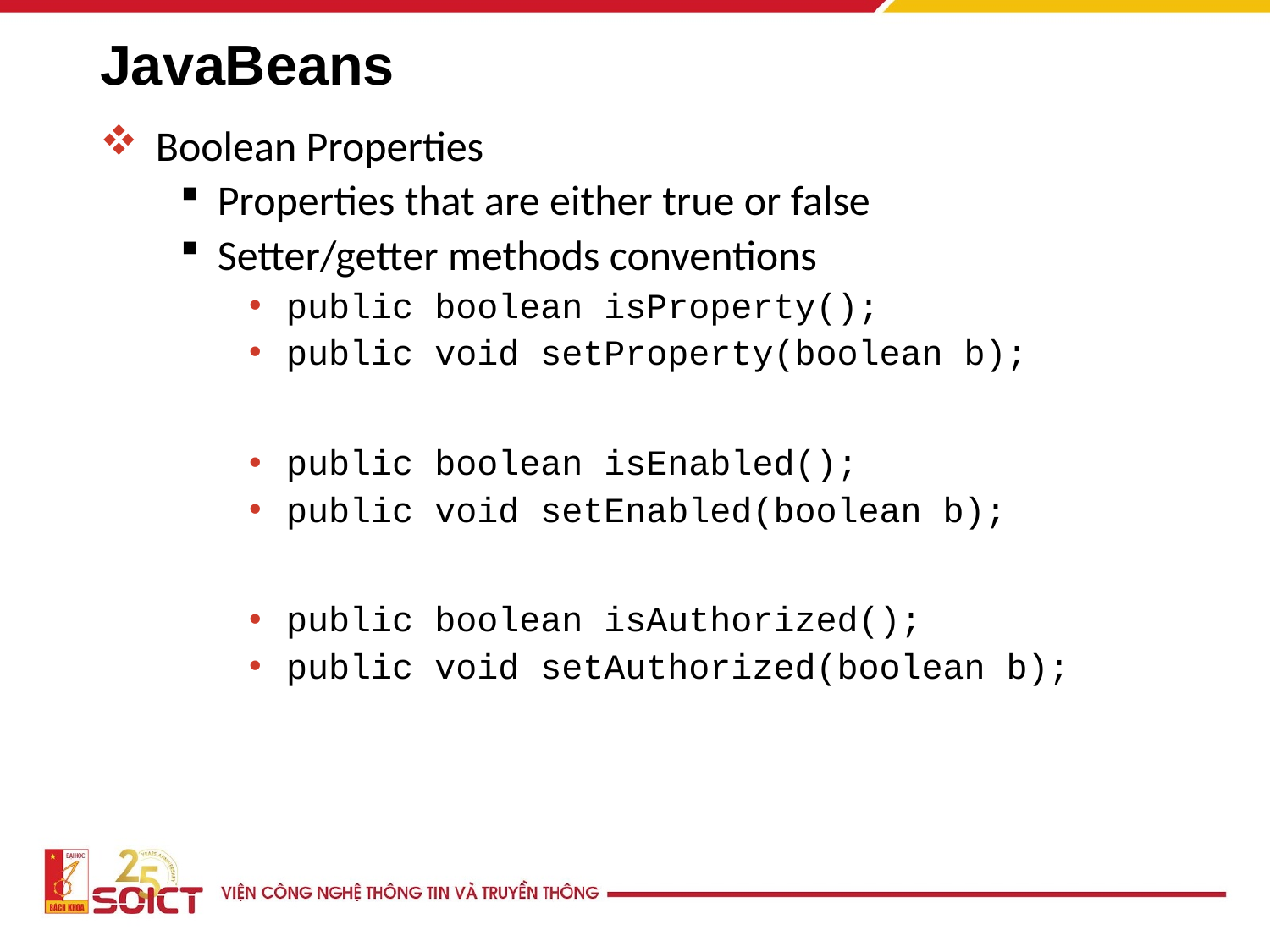

# JavaBeans
Boolean Properties
Properties that are either true or false
Setter/getter methods conventions
public boolean isProperty();
public void setProperty(boolean b);

public boolean isEnabled();
public void setEnabled(boolean b);

public boolean isAuthorized();
public void setAuthorized(boolean b);